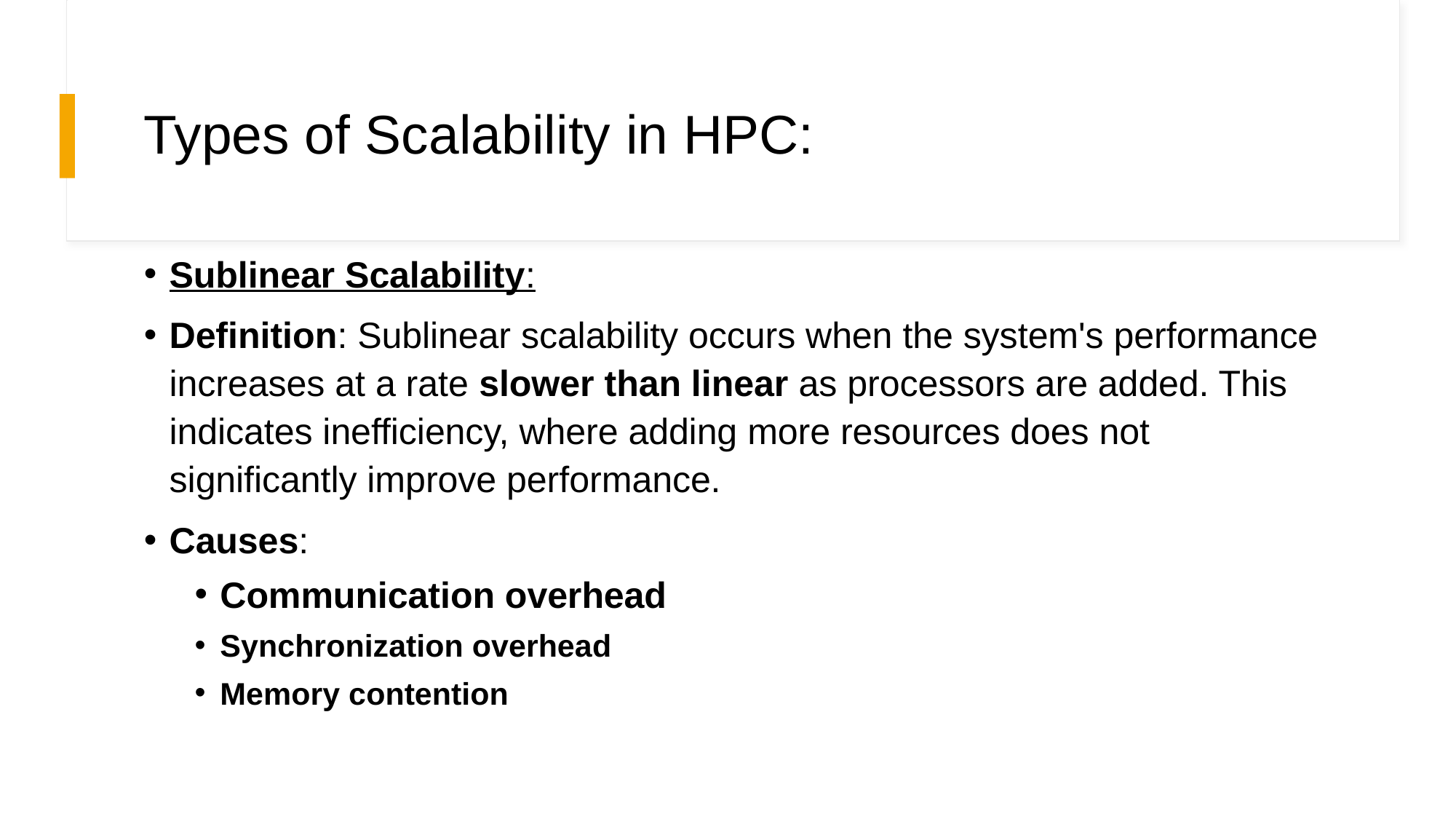

# Types of Scalability in HPC:
Sublinear Scalability:
Definition: Sublinear scalability occurs when the system's performance increases at a rate slower than linear as processors are added. This indicates inefficiency, where adding more resources does not significantly improve performance.
Causes:
Communication overhead
Synchronization overhead
Memory contention